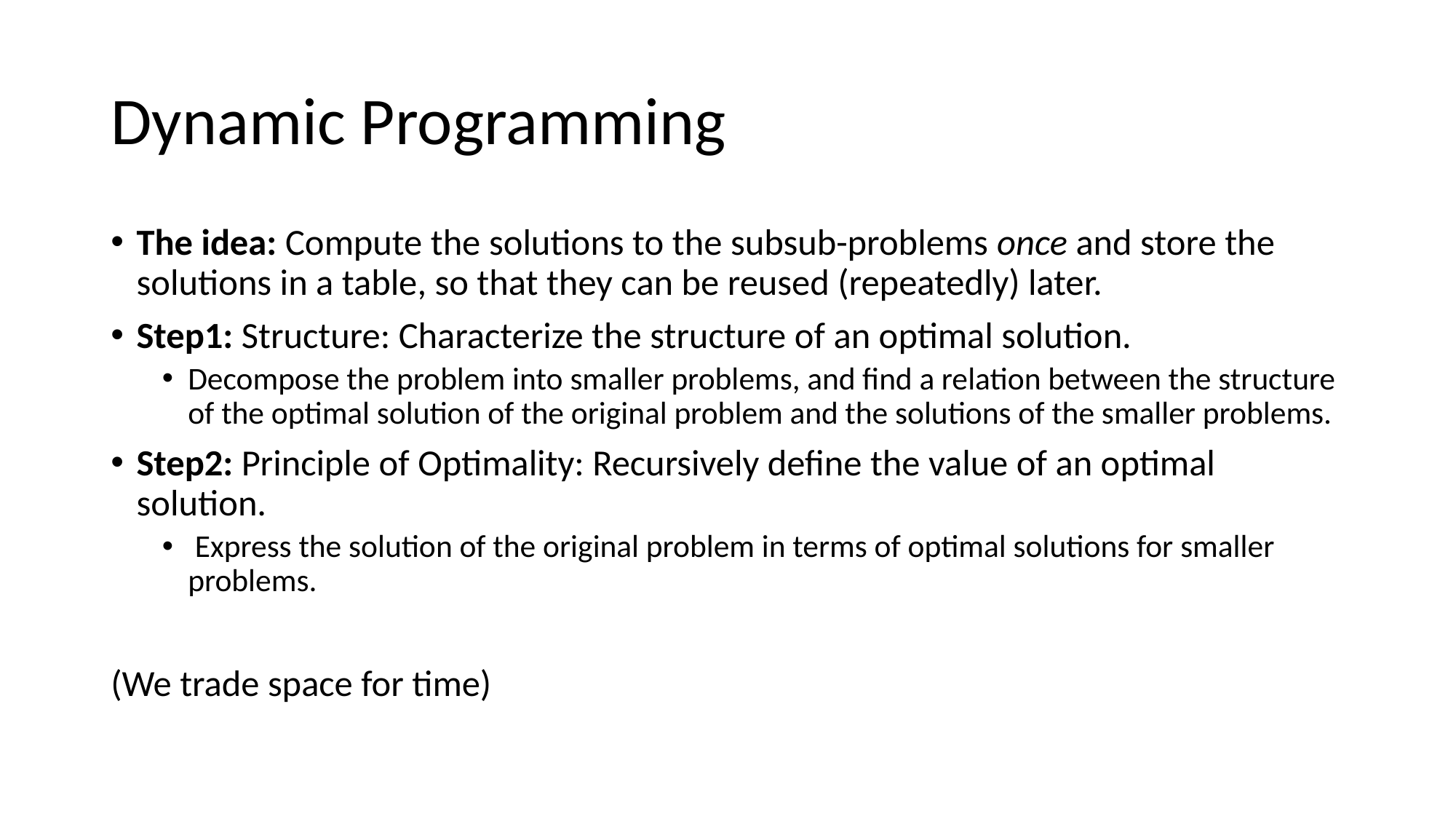

# Dynamic Programming
The idea: Compute the solutions to the subsub-problems once and store the solutions in a table, so that they can be reused (repeatedly) later.
Step1: Structure: Characterize the structure of an optimal solution.
Decompose the problem into smaller problems, and find a relation between the structure of the optimal solution of the original problem and the solutions of the smaller problems.
Step2: Principle of Optimality: Recursively define the value of an optimal solution.
 Express the solution of the original problem in terms of optimal solutions for smaller problems.

(We trade space for time)